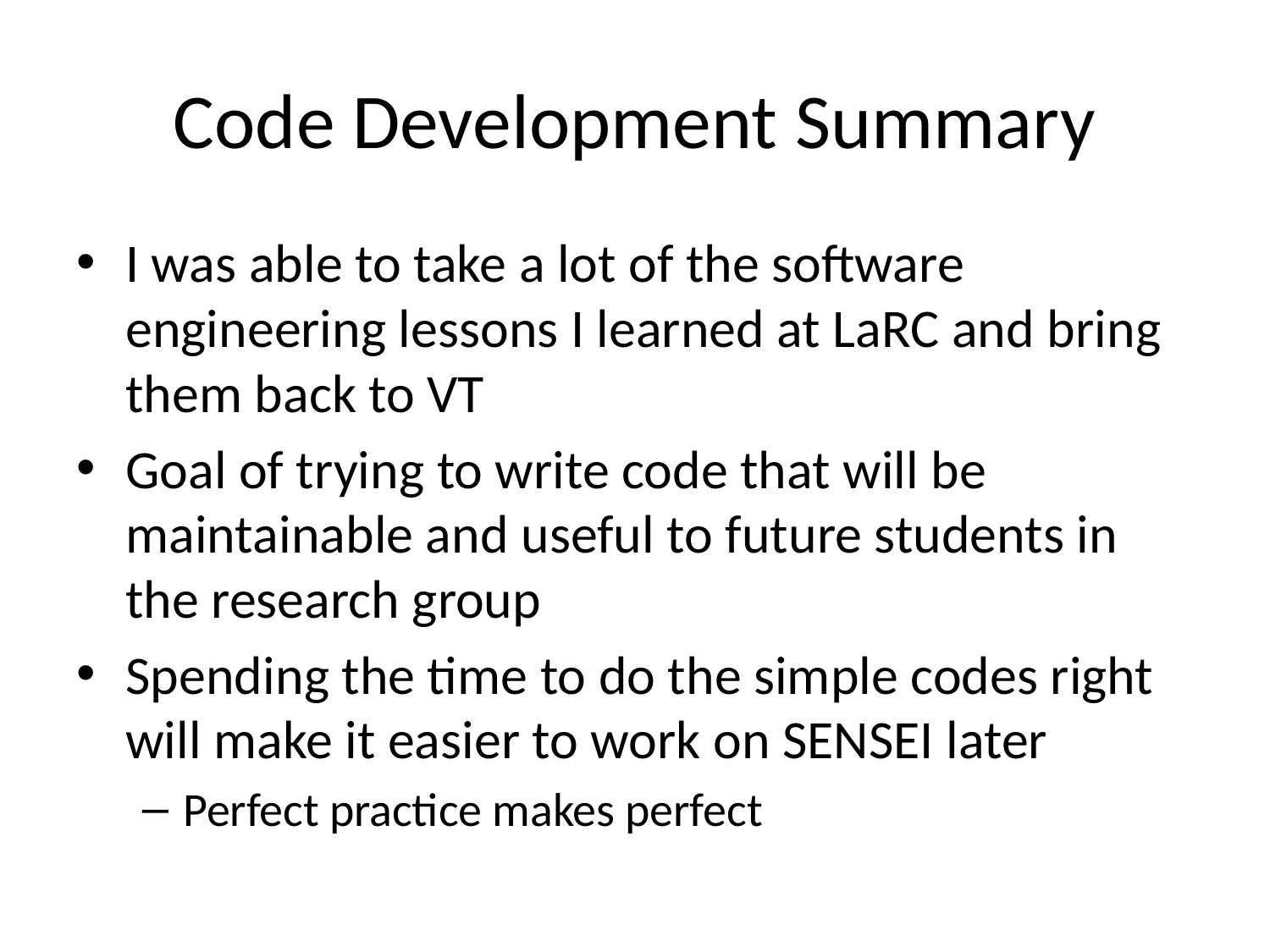

# Code Development Summary
I was able to take a lot of the software engineering lessons I learned at LaRC and bring them back to VT
Goal of trying to write code that will be maintainable and useful to future students in the research group
Spending the time to do the simple codes right will make it easier to work on SENSEI later
Perfect practice makes perfect